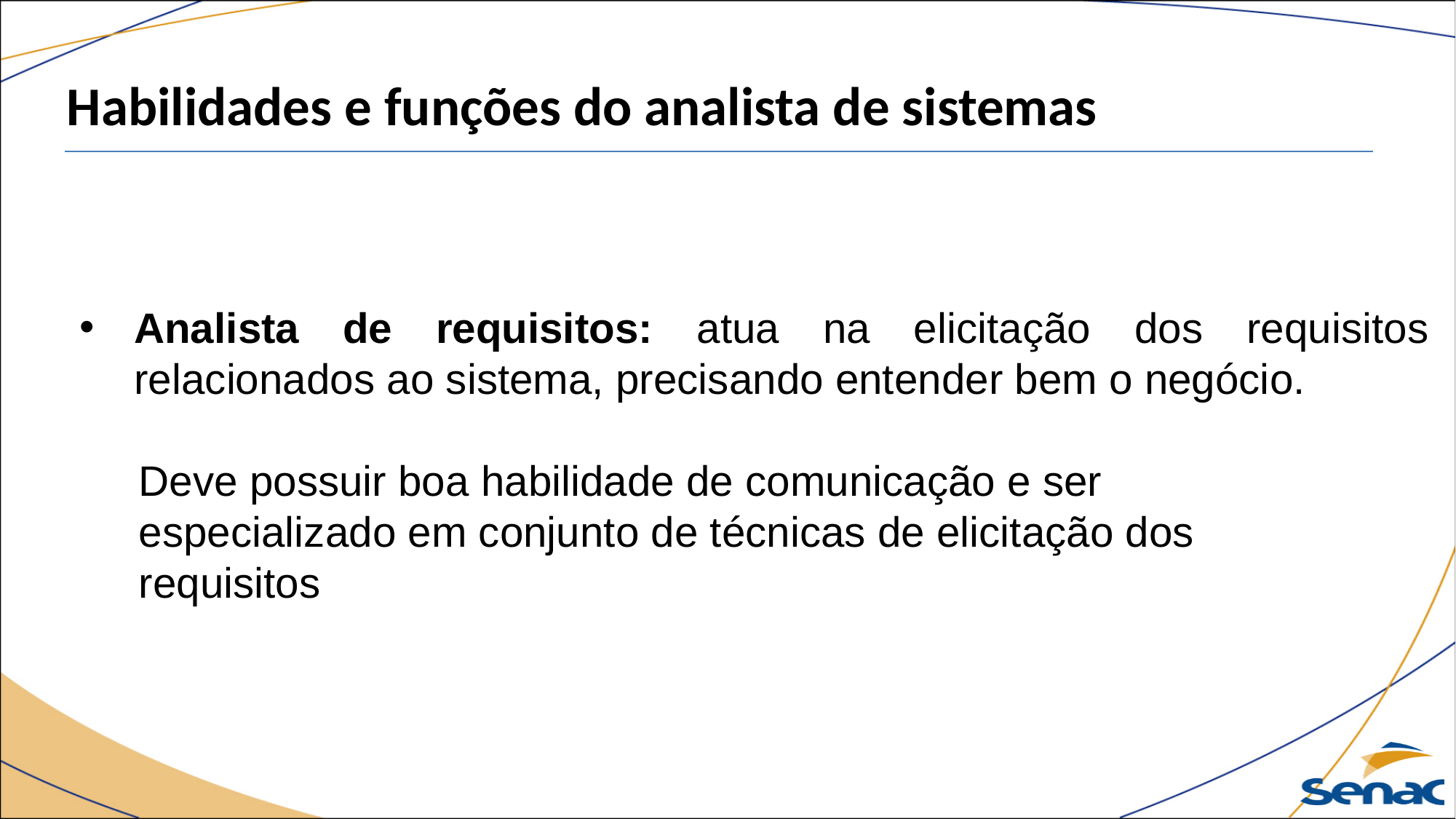

Habilidades e funções do analista de sistemas
Analista de requisitos: atua na elicitação dos requisitos relacionados ao sistema, precisando entender bem o negócio.

     Deve possuir boa habilidade de comunicação e ser
     especializado em conjunto de técnicas de elicitação dos
     requisitos